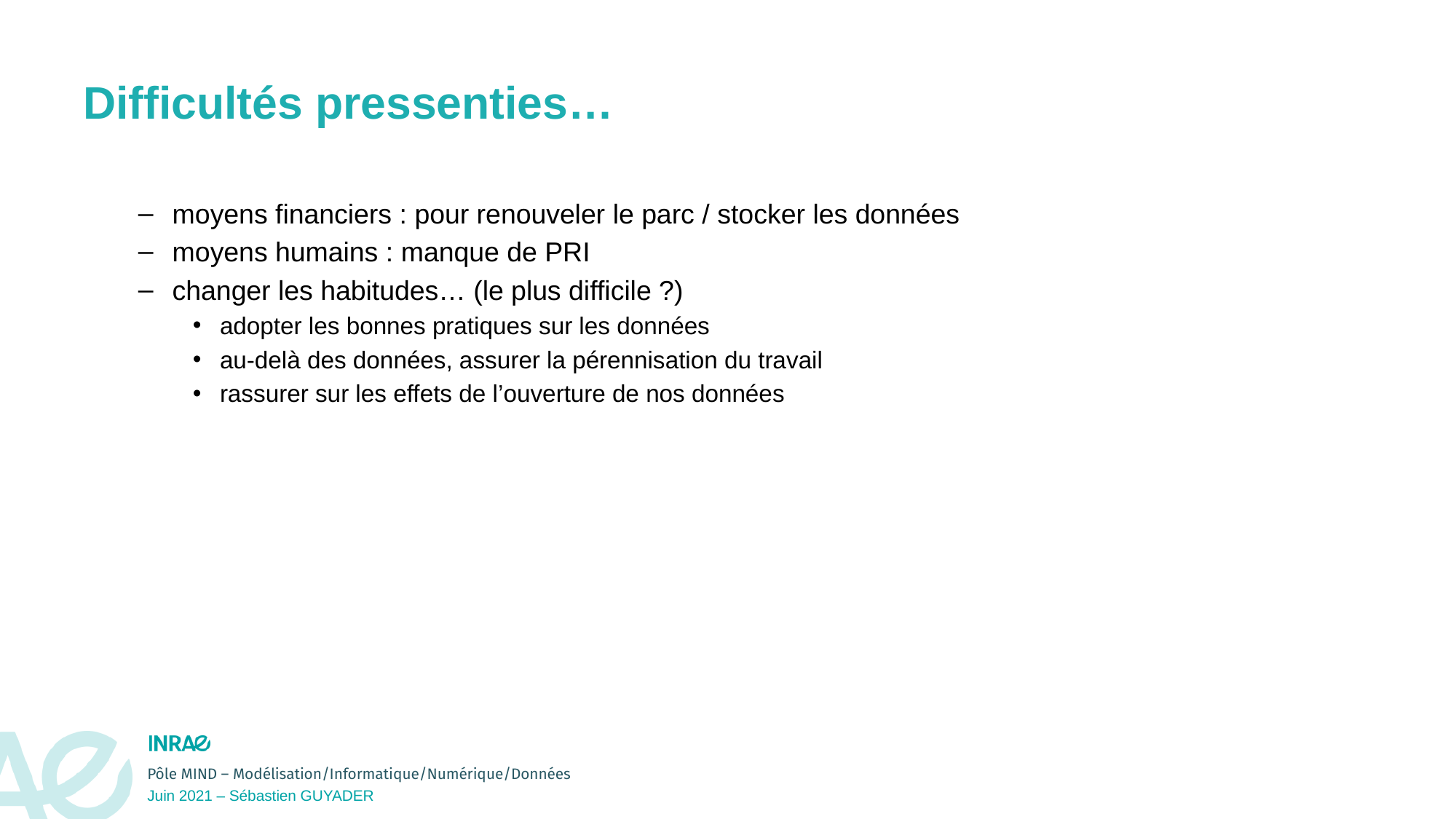

Difficultés pressenties…
moyens financiers : pour renouveler le parc / stocker les données
moyens humains : manque de PRI
changer les habitudes… (le plus difficile ?)
adopter les bonnes pratiques sur les données
au-delà des données, assurer la pérennisation du travail
rassurer sur les effets de l’ouverture de nos données